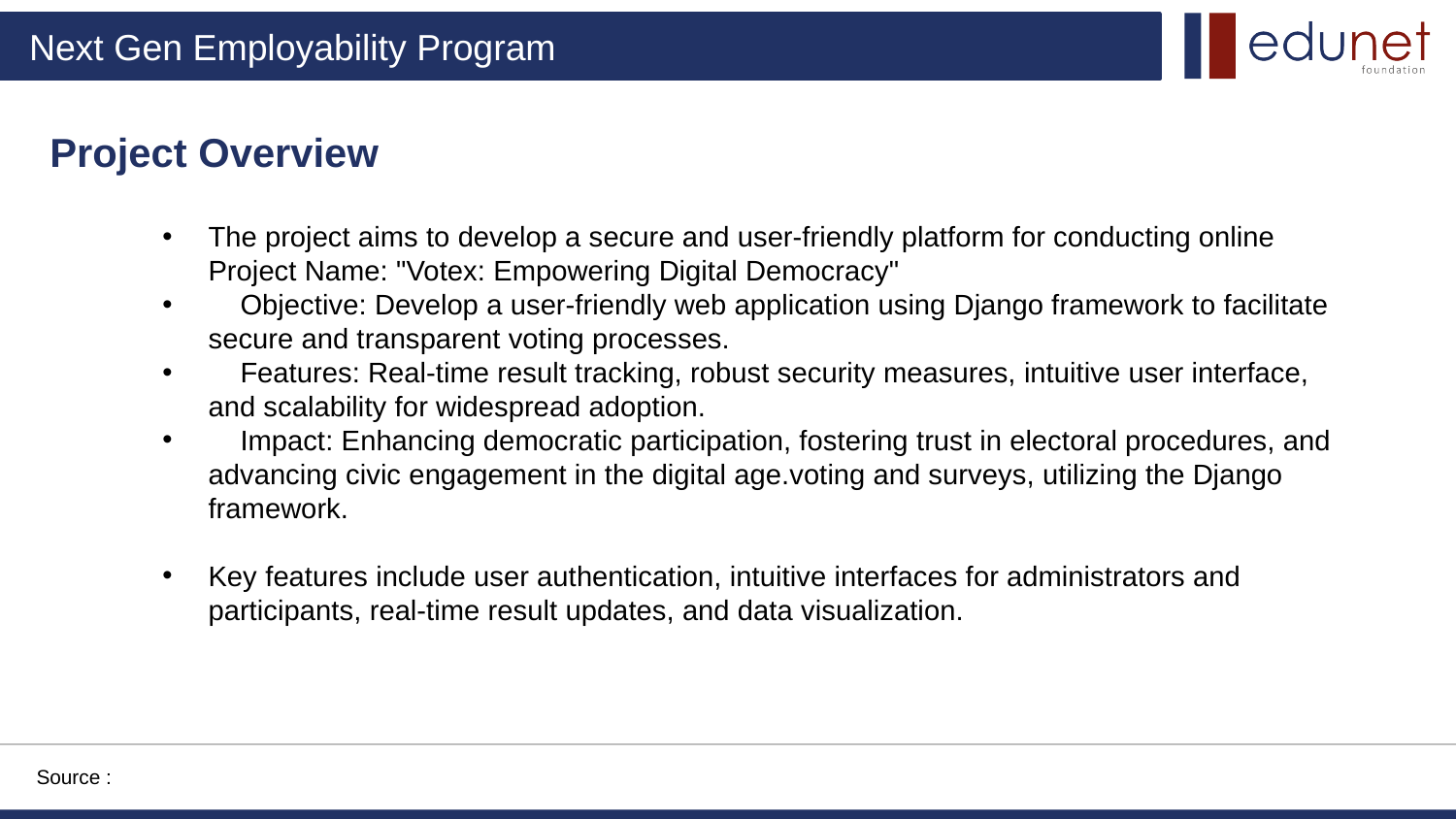

Project Overview
The project aims to develop a secure and user-friendly platform for conducting online  Project Name: "Votex: Empowering Digital Democracy"
    Objective: Develop a user-friendly web application using Django framework to facilitate secure and transparent voting processes.
    Features: Real-time result tracking, robust security measures, intuitive user interface, and scalability for widespread adoption.
    Impact: Enhancing democratic participation, fostering trust in electoral procedures, and advancing civic engagement in the digital age.voting and surveys, utilizing the Django framework.

Key features include user authentication, intuitive interfaces for administrators and participants, real-time result updates, and data visualization.

Source :